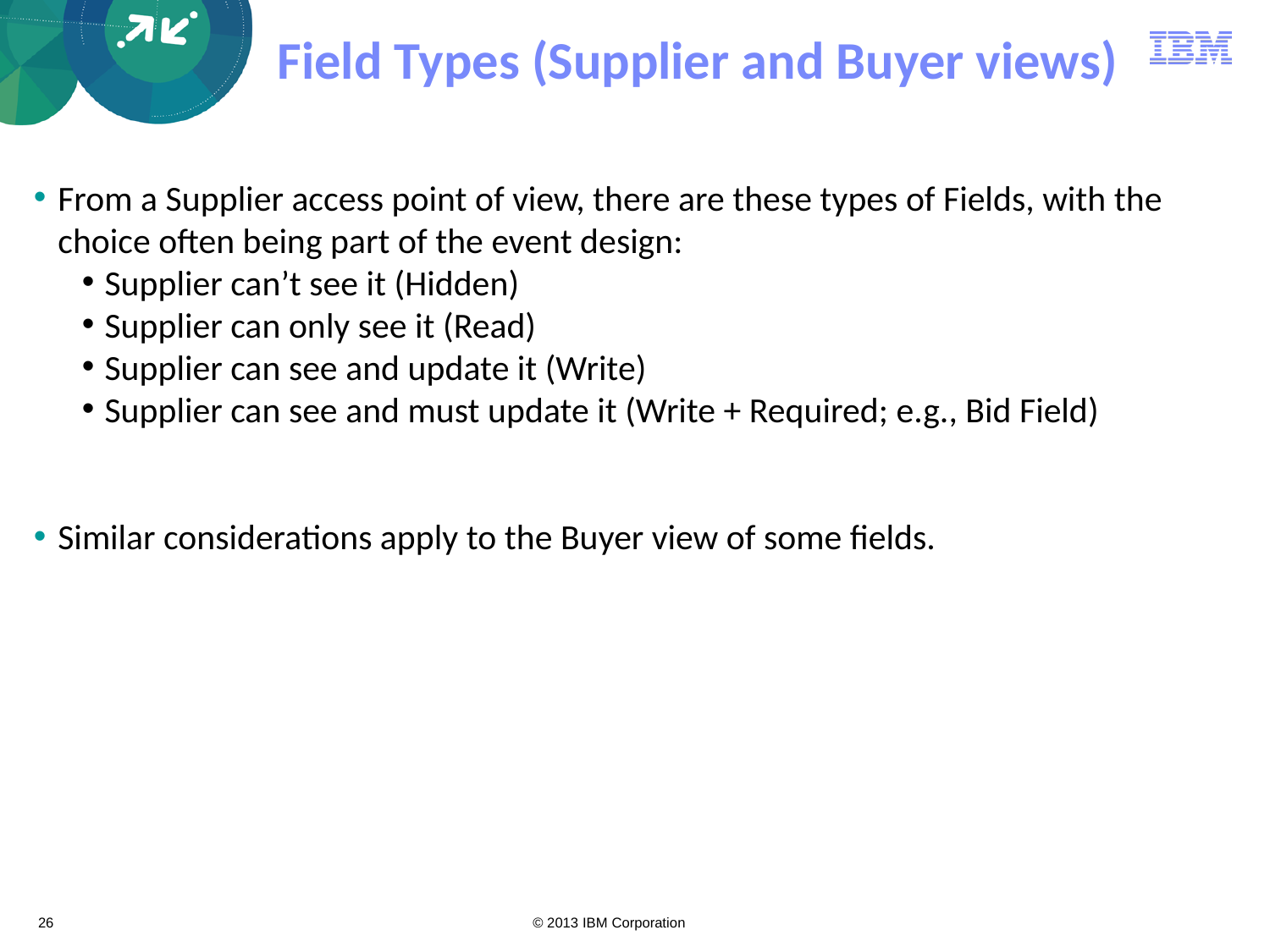

# Field Types (Supplier and Buyer views)
From a Supplier access point of view, there are these types of Fields, with the choice often being part of the event design:
Supplier can’t see it (Hidden)
Supplier can only see it (Read)
Supplier can see and update it (Write)
Supplier can see and must update it (Write + Required; e.g., Bid Field)

Similar considerations apply to the Buyer view of some fields.

26